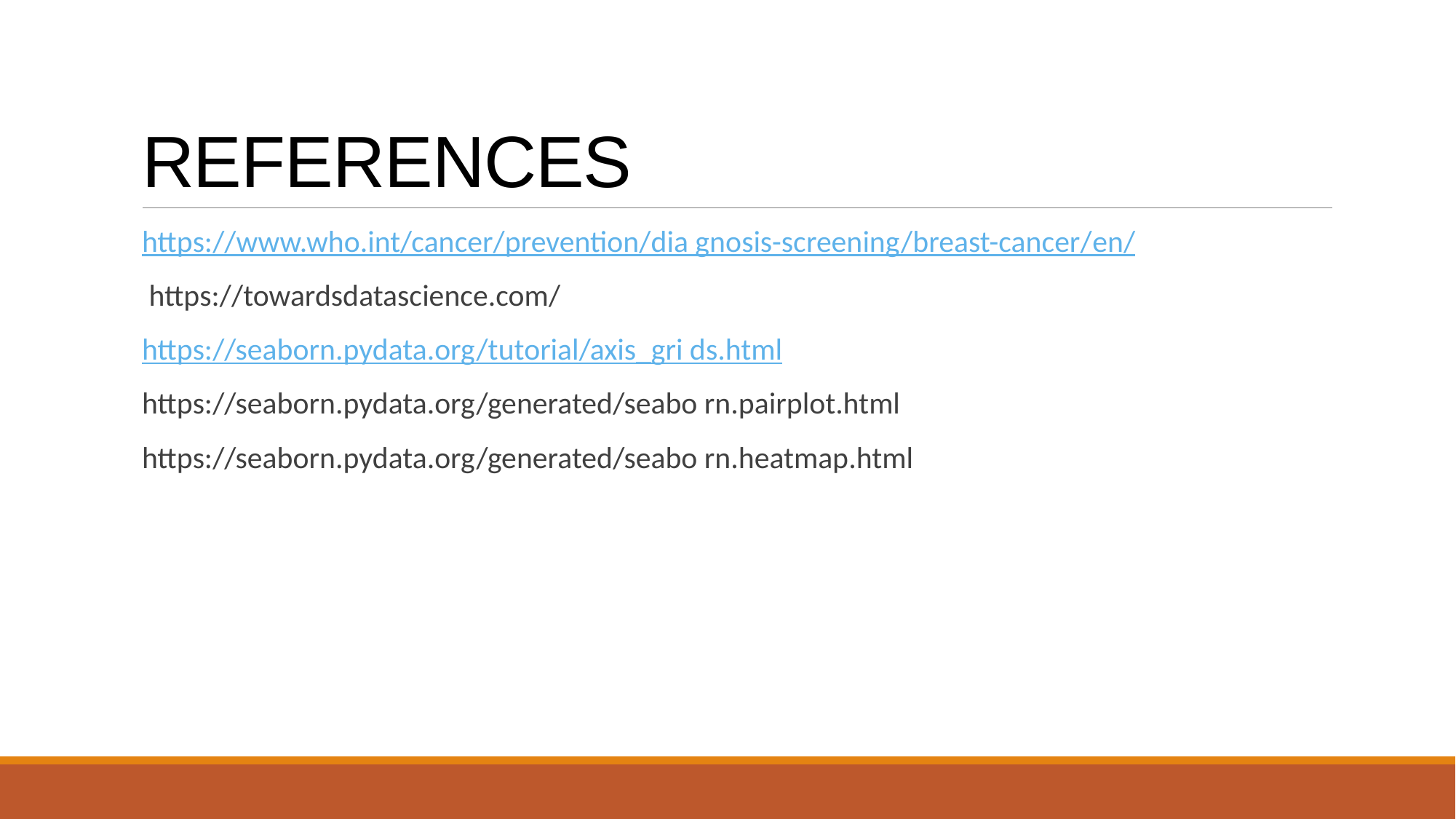

# REFERENCES
https://www.who.int/cancer/prevention/dia gnosis-screening/breast-cancer/en/
 https://towardsdatascience.com/
https://seaborn.pydata.org/tutorial/axis_gri ds.html
https://seaborn.pydata.org/generated/seabo rn.pairplot.html
https://seaborn.pydata.org/generated/seabo rn.heatmap.html